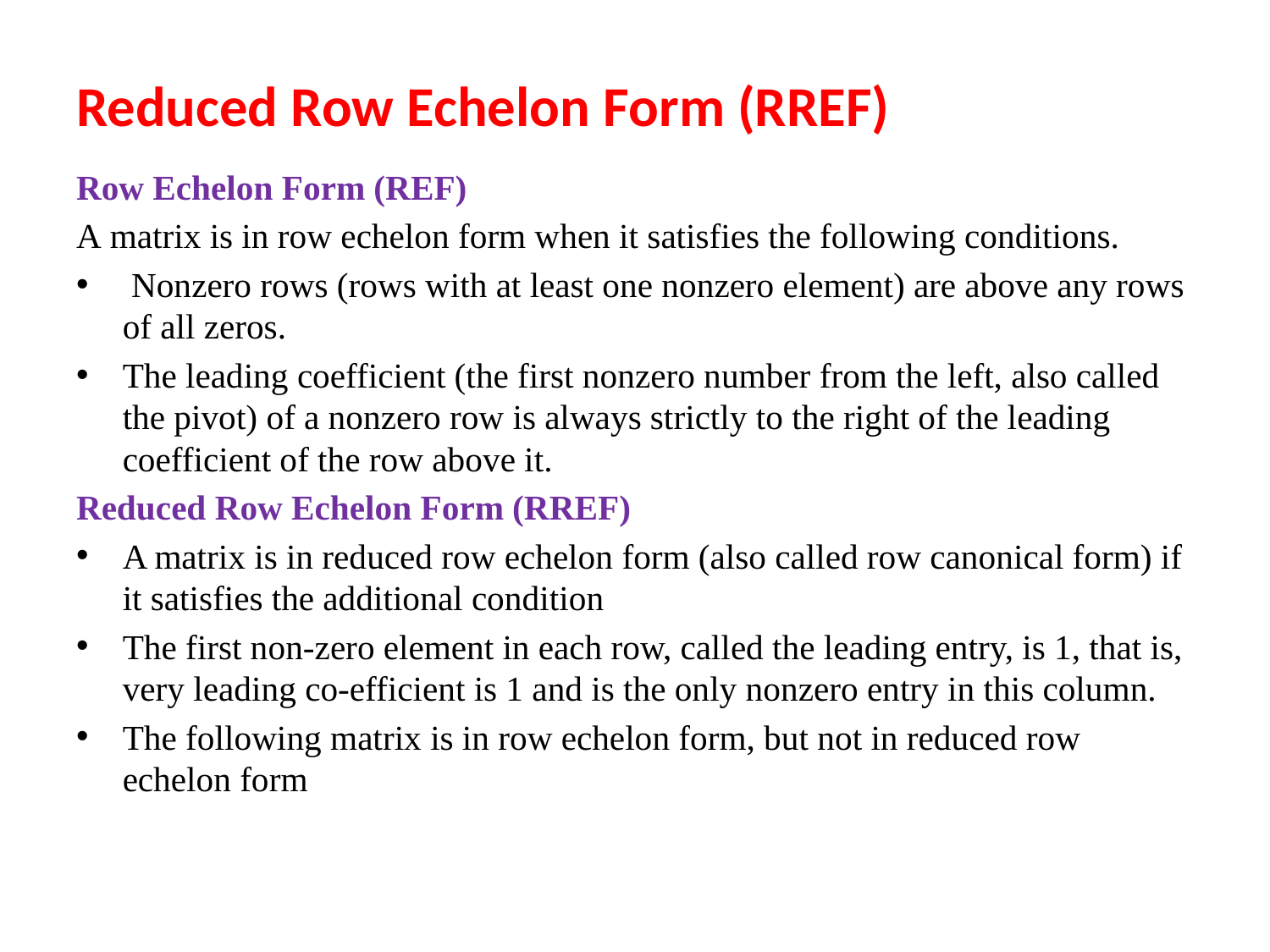

# Reduced Row Echelon Form (RREF)
Row Echelon Form (REF)
A matrix is in row echelon form when it satisfies the following conditions.
 Nonzero rows (rows with at least one nonzero element) are above any rows of all zeros.
The leading coefficient (the first nonzero number from the left, also called the pivot) of a nonzero row is always strictly to the right of the leading coefficient of the row above it.
Reduced Row Echelon Form (RREF)
A matrix is in reduced row echelon form (also called row canonical form) if it satisfies the additional condition
The first non-zero element in each row, called the leading entry, is 1, that is, very leading co-efficient is 1 and is the only nonzero entry in this column.
The following matrix is in row echelon form, but not in reduced row echelon form